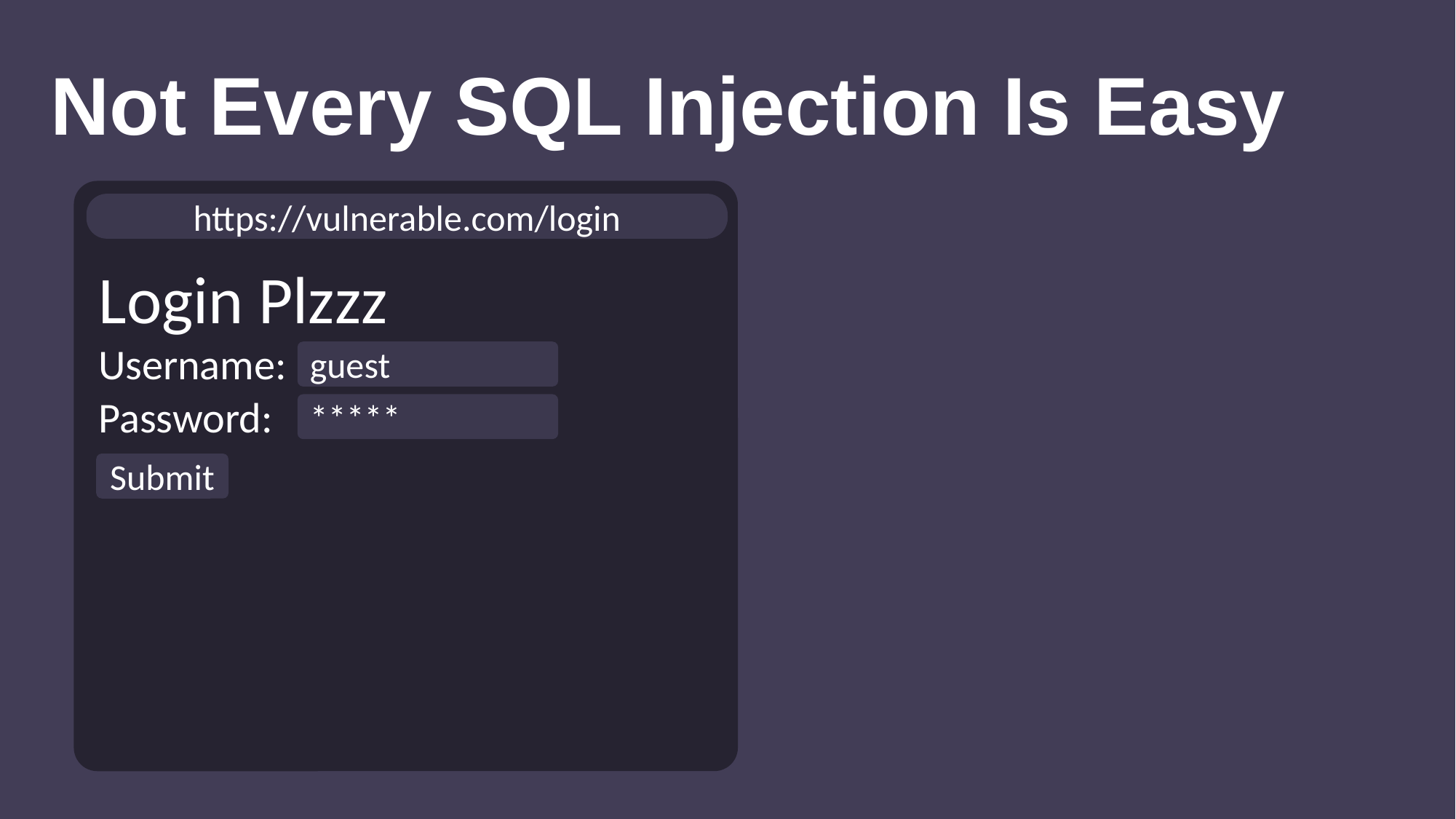

Not Every SQL Injection Is Easy

https://vulnerable.com/login
Login Plzzz
Username:
guest
Password:
*****
Submit